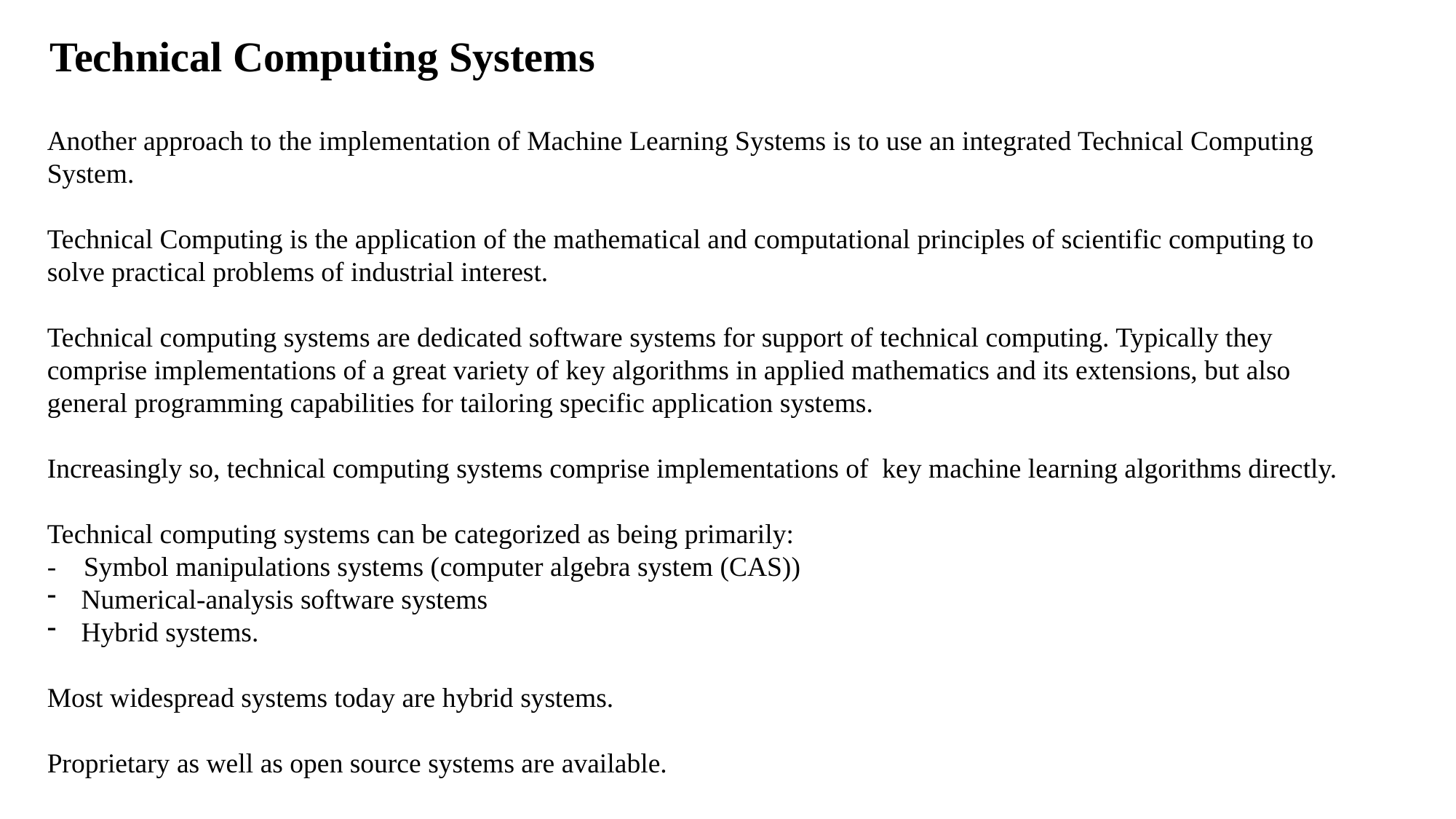

Technical Computing Systems
Another approach to the implementation of Machine Learning Systems is to use an integrated Technical Computing System.

Technical Computing is the application of the mathematical and computational principles of scientific computing to solve practical problems of industrial interest.

Technical computing systems are dedicated software systems for support of technical computing. Typically they comprise implementations of a great variety of key algorithms in applied mathematics and its extensions, but also general programming capabilities for tailoring specific application systems.

Increasingly so, technical computing systems comprise implementations of  key machine learning algorithms directly.

Technical computing systems can be categorized as being primarily:
-    Symbol manipulations systems (computer algebra system (CAS))
Numerical-analysis software systems
Hybrid systems.

Most widespread systems today are hybrid systems.

Proprietary as well as open source systems are available.